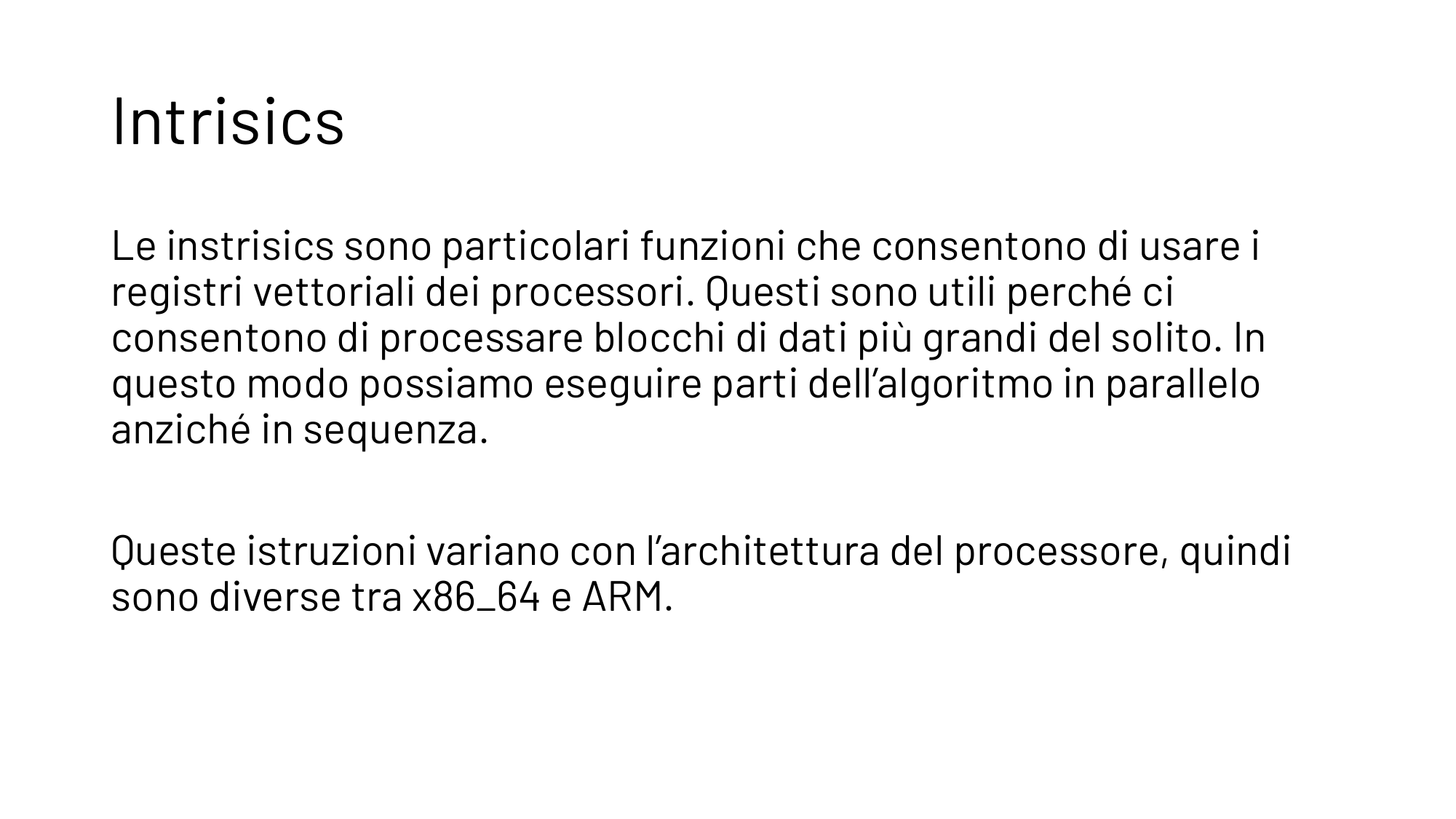

# Intrisics
Le instrisics sono particolari funzioni che consentono di usare i registri vettoriali dei processori. Questi sono utili perché ci consentono di processare blocchi di dati più grandi del solito. In questo modo possiamo eseguire parti dell’algoritmo in parallelo anziché in sequenza.

Queste istruzioni variano con l’architettura del processore, quindi sono diverse tra x86_64 e ARM.